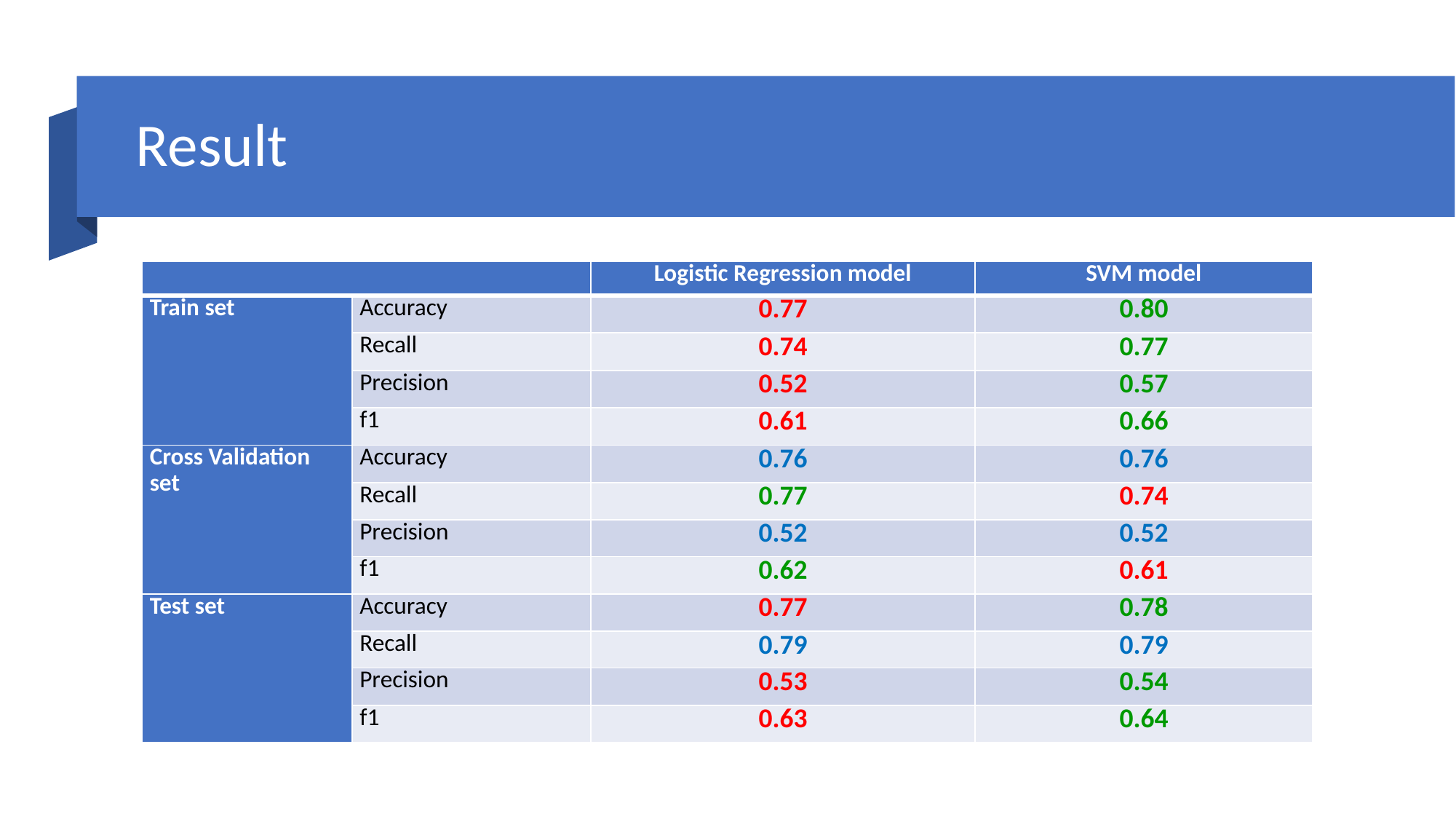

# Result

|  |  | Logistic Regression model | SVM model |
| --- | --- | --- | --- |
| Train set | Accuracy | 0.77 | 0.80 |
|  | Recall | 0.74 | 0.77 |
|  | Precision | 0.52 | 0.57 |
|  | f1 | 0.61 | 0.66 |
| Cross Validation set | Accuracy | 0.76 | 0.76 |
|  | Recall | 0.77 | 0.74 |
|  | Precision | 0.52 | 0.52 |
|  | f1 | 0.62 | 0.61 |
| Test set | Accuracy | 0.77 | 0.78 |
|  | Recall | 0.79 | 0.79 |
|  | Precision | 0.53 | 0.54 |
|  | f1 | 0.63 | 0.64 |